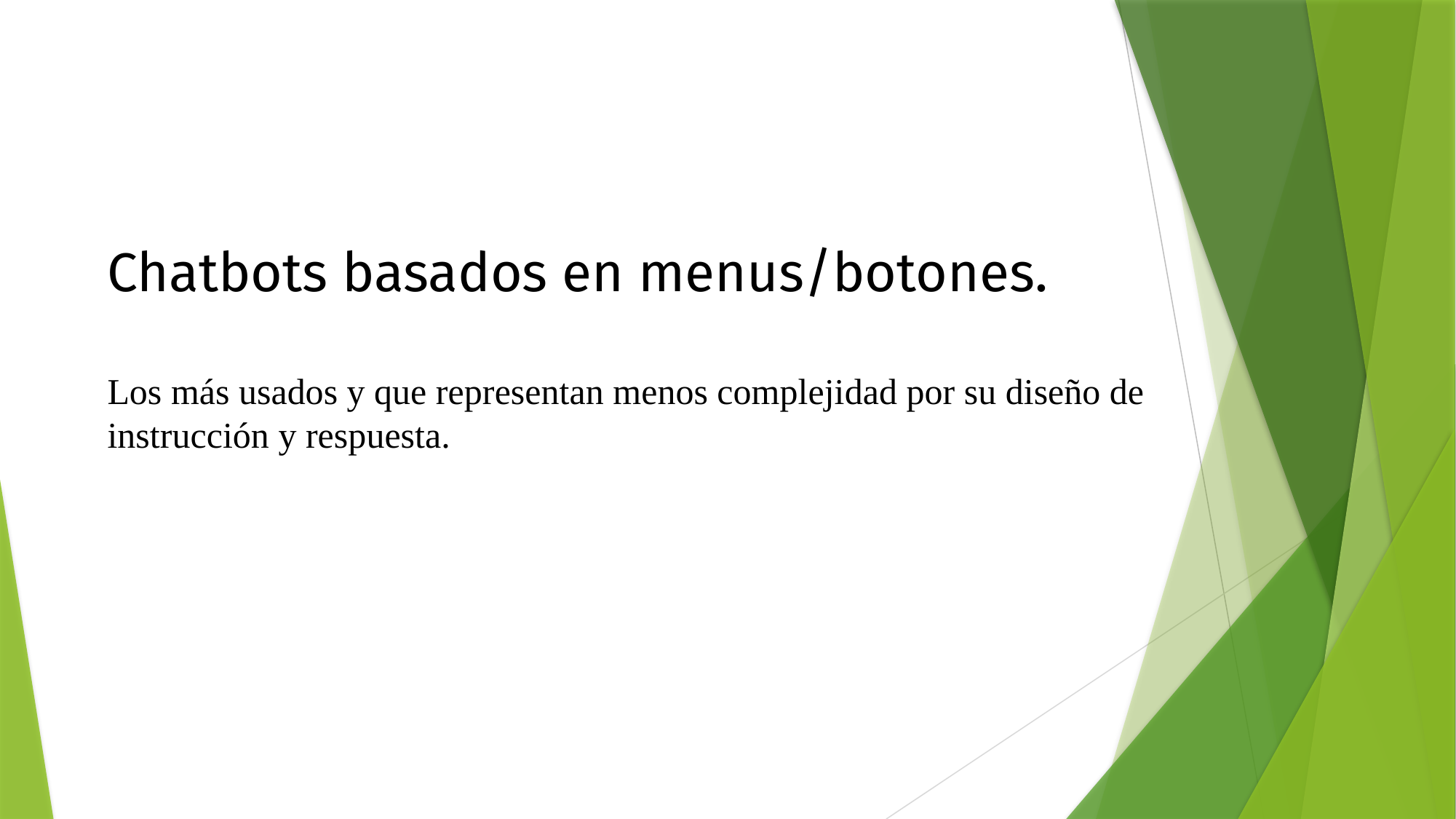

Chatbots basados en menus/botones.

Los más usados y que representan menos complejidad por su diseño de instrucción y respuesta.